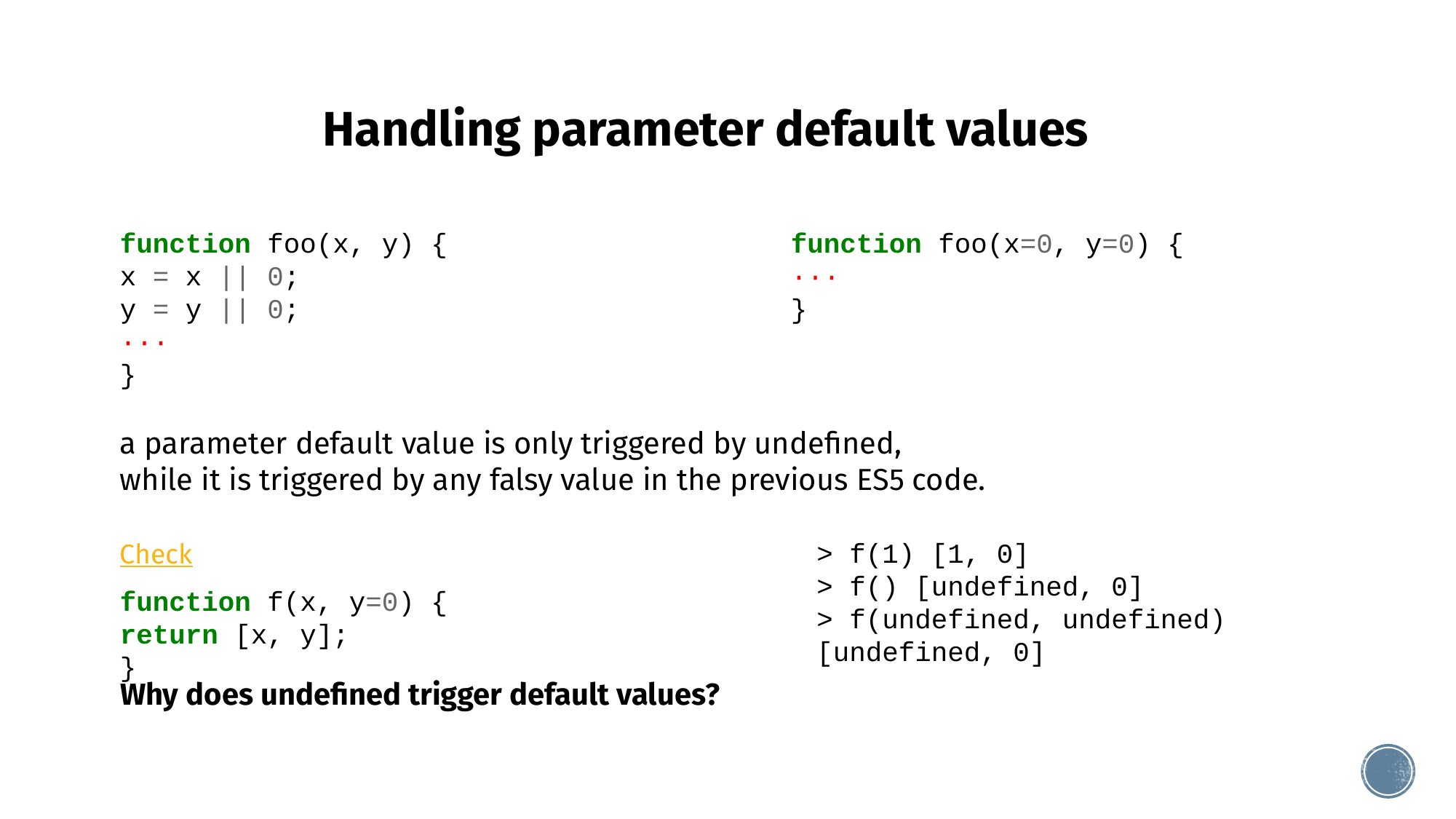

Handling parameter default values
function foo(x, y) {
x = x || 0;
y = y || 0;
···
}
function foo(x=0, y=0) {
···
}
a parameter default value is only triggered by undefined,
while it is triggered by any falsy value in the previous ES5 code.
> f(1) [1, 0]
> f() [undefined, 0]
> f(undefined, undefined)
[undefined, 0]

Check
function f(x, y=0) {
return [x, y];
}
Why does undefined trigger default values?